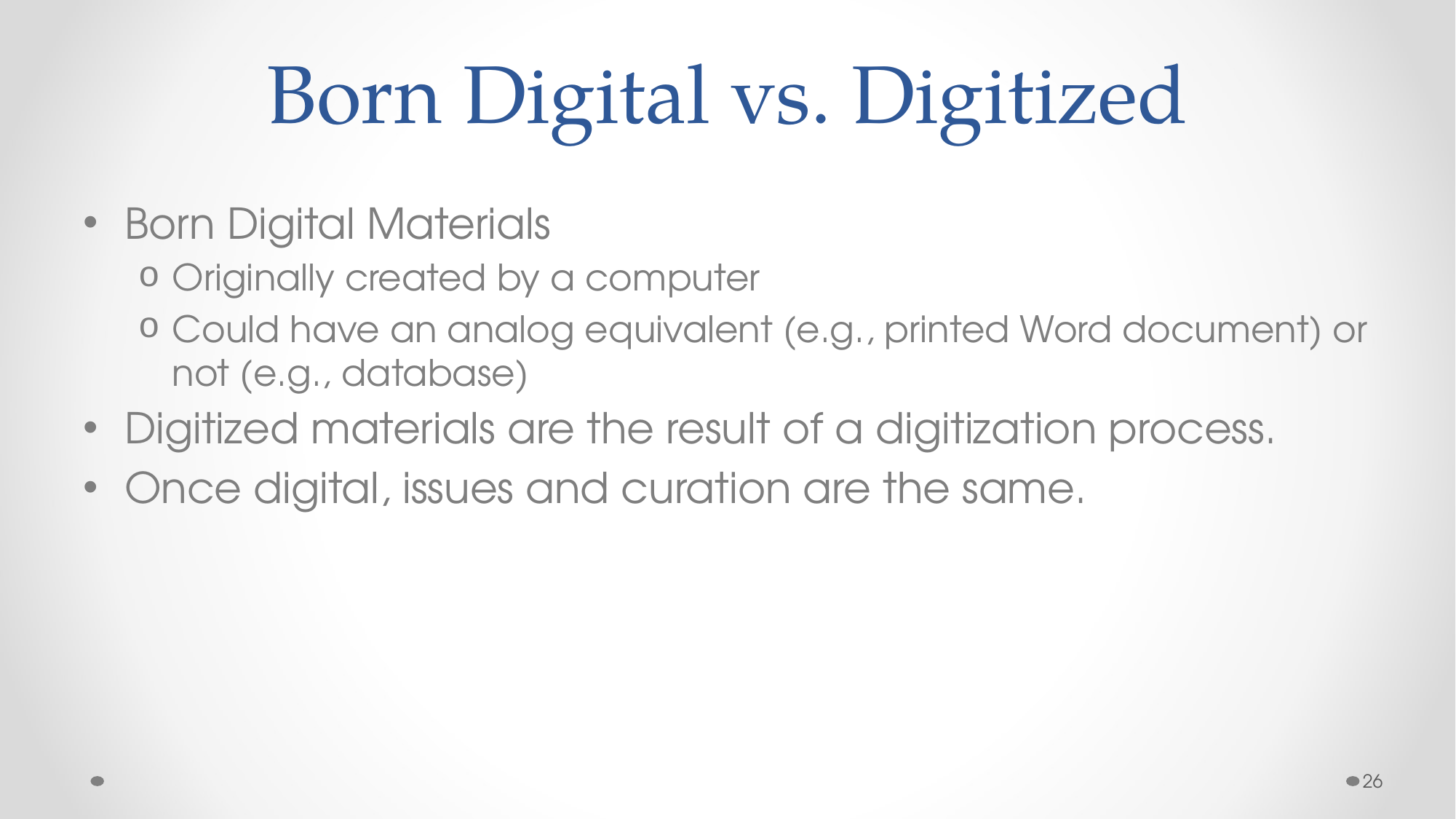

# Born Digital vs. Digitized
Born Digital Materials
Originally created by a computer
Could have an analog equivalent (e.g., printed Word document) or not (e.g., database)
Digitized materials are the result of a digitization process.
Once digital, issues and curation are the same.
26